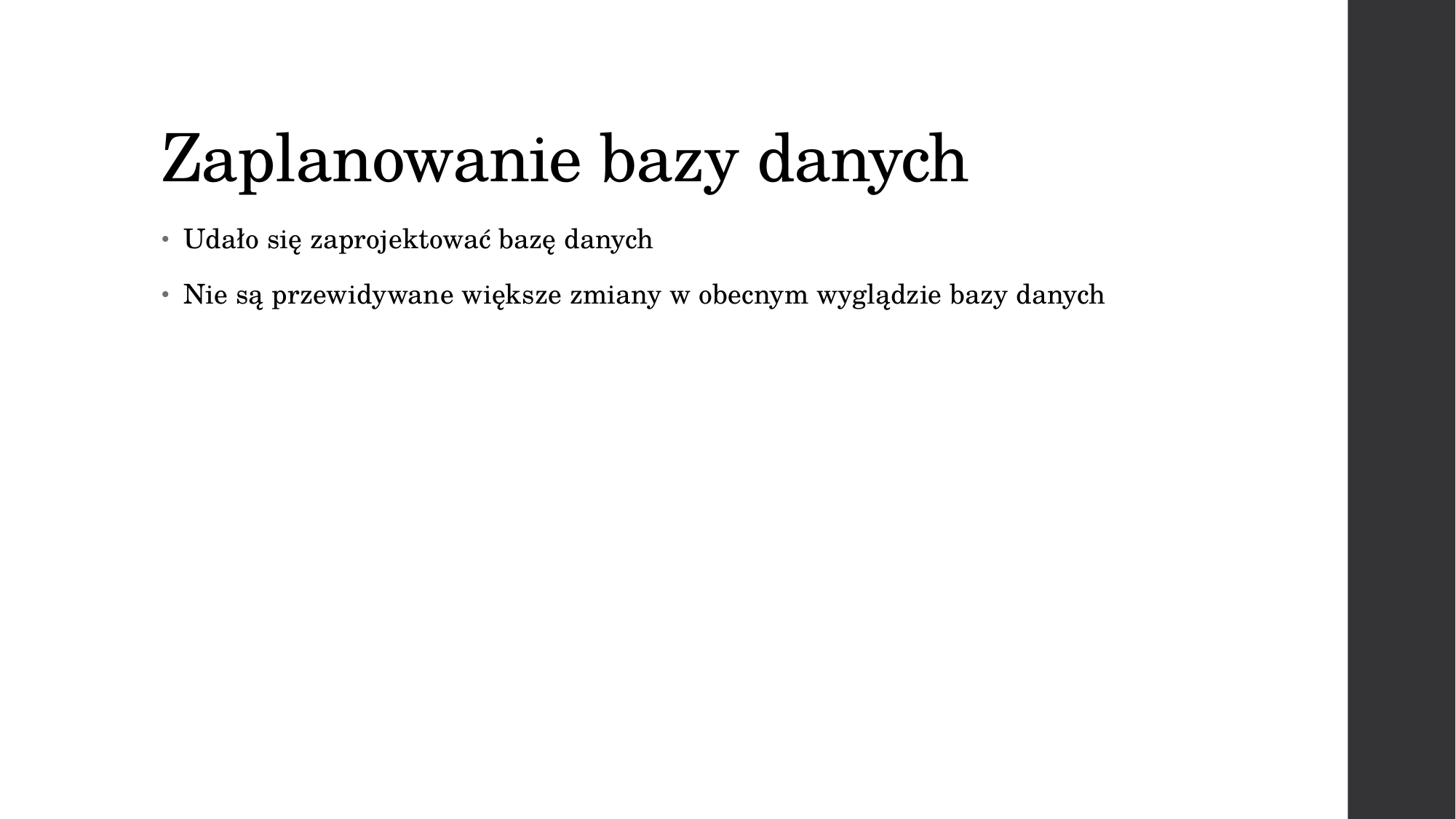

# Zaplanowanie bazy danych
Udało się zaprojektować bazę danych
Nie są przewidywane większe zmiany w obecnym wyglądzie bazy danych